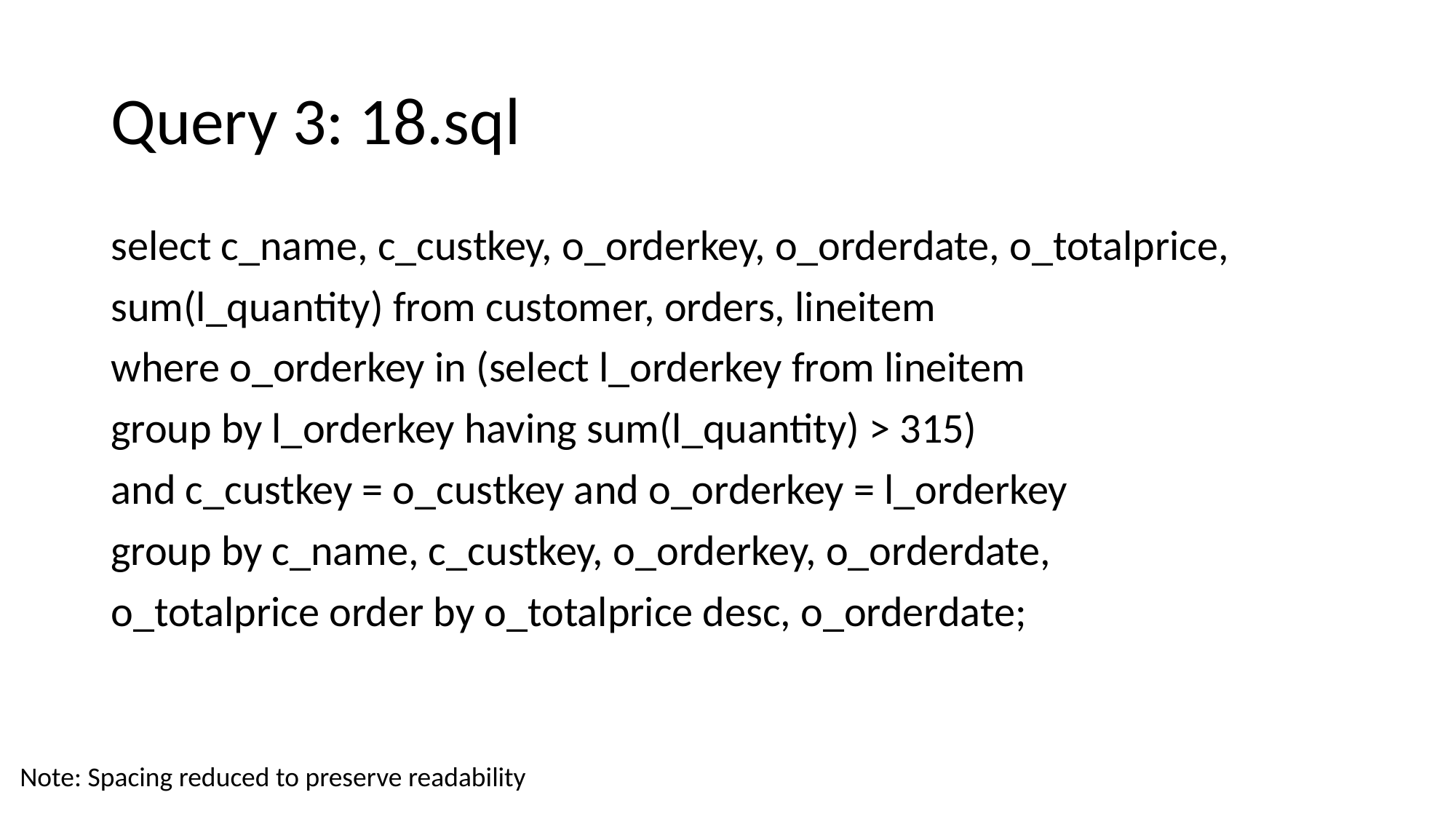

# Query 3: 18.sql
select c_name, c_custkey, o_orderkey, o_orderdate, o_totalprice,
sum(l_quantity) from customer, orders, lineitem
where o_orderkey in (select l_orderkey from lineitem
group by l_orderkey having sum(l_quantity) > 315)
and c_custkey = o_custkey and o_orderkey = l_orderkey
group by c_name, c_custkey, o_orderkey, o_orderdate,
o_totalprice order by o_totalprice desc, o_orderdate;
Note: Spacing reduced to preserve readability